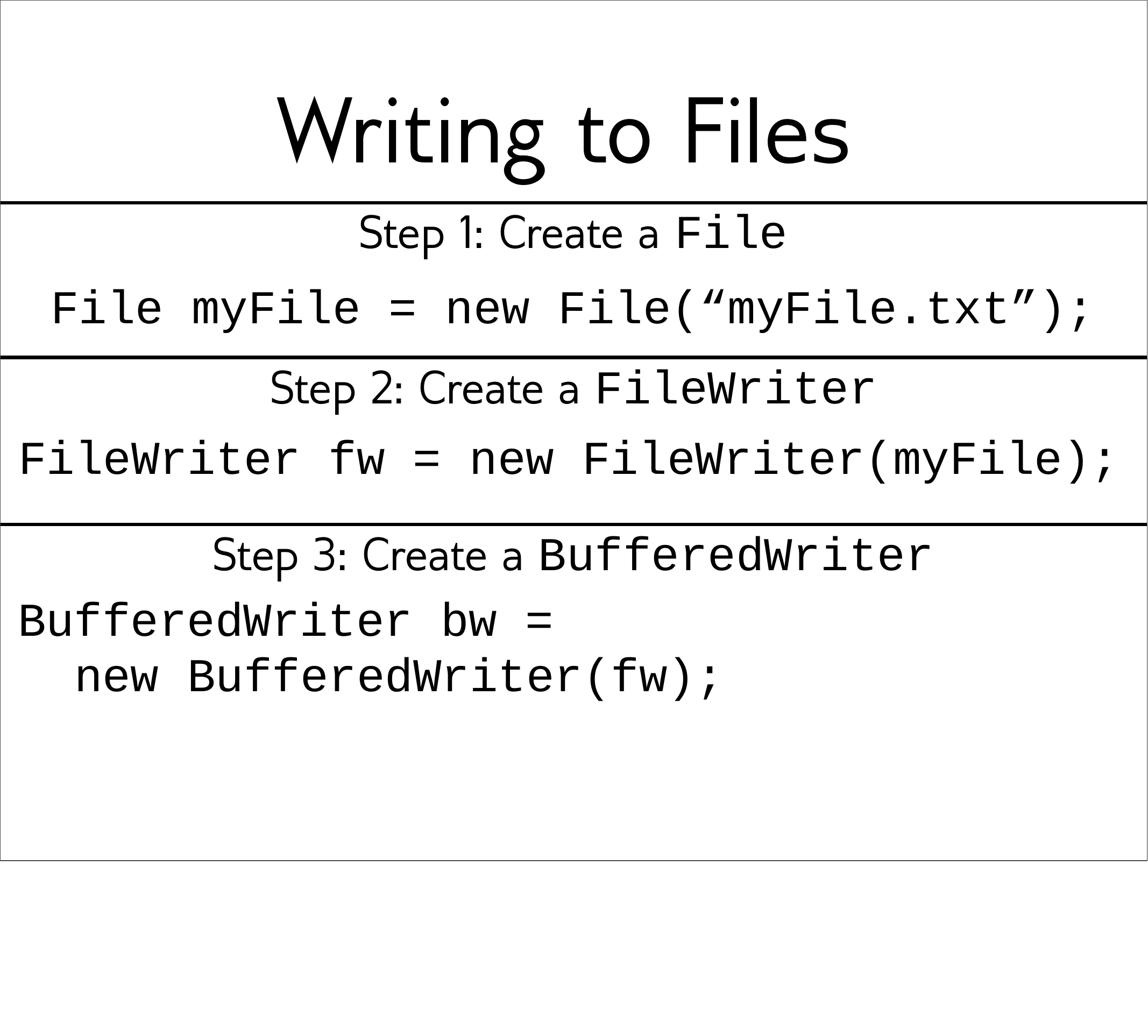

# Writing to Files
Step 1: Create a File
File myFile = new File(“myFile.txt”);
Step 2: Create a FileWriter
FileWriter fw = new FileWriter(myFile);
Step 3: Create a BufferedWriter
BufferedWriter bw =
new BufferedWriter(fw);